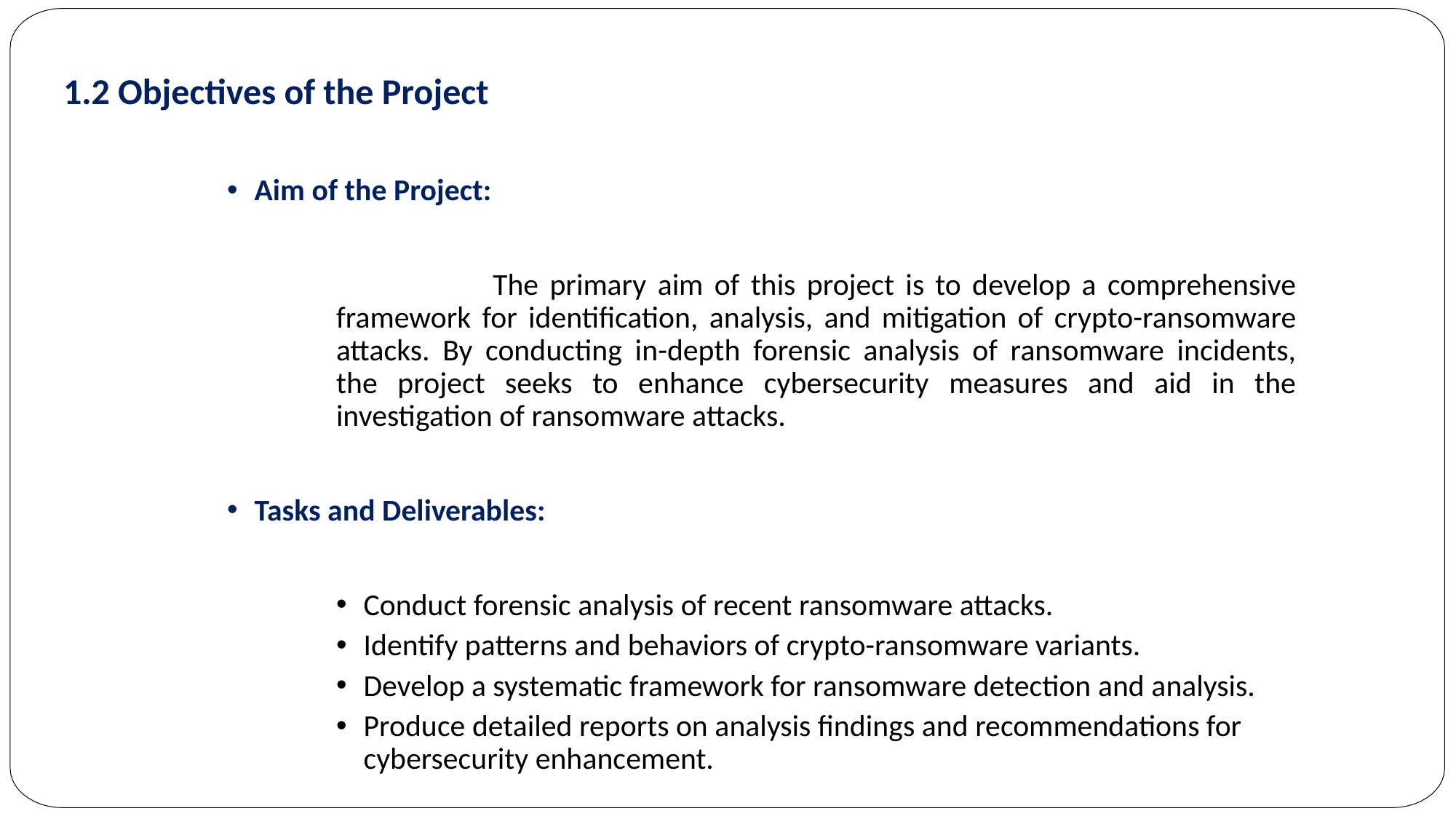

1.2 Objectives of the Project

Aim of the Project:

              The primary aim of this project is to develop a comprehensive framework for identification, analysis, and mitigation of crypto-ransomware attacks. By conducting in-depth forensic analysis of ransomware incidents, the project seeks to enhance cybersecurity measures and aid in the investigation of ransomware attacks.

Tasks and Deliverables:

Conduct forensic analysis of recent ransomware attacks.
Identify patterns and behaviors of crypto-ransomware variants.
Develop a systematic framework for ransomware detection and analysis.
Produce detailed reports on analysis findings and recommendations for cybersecurity enhancement.